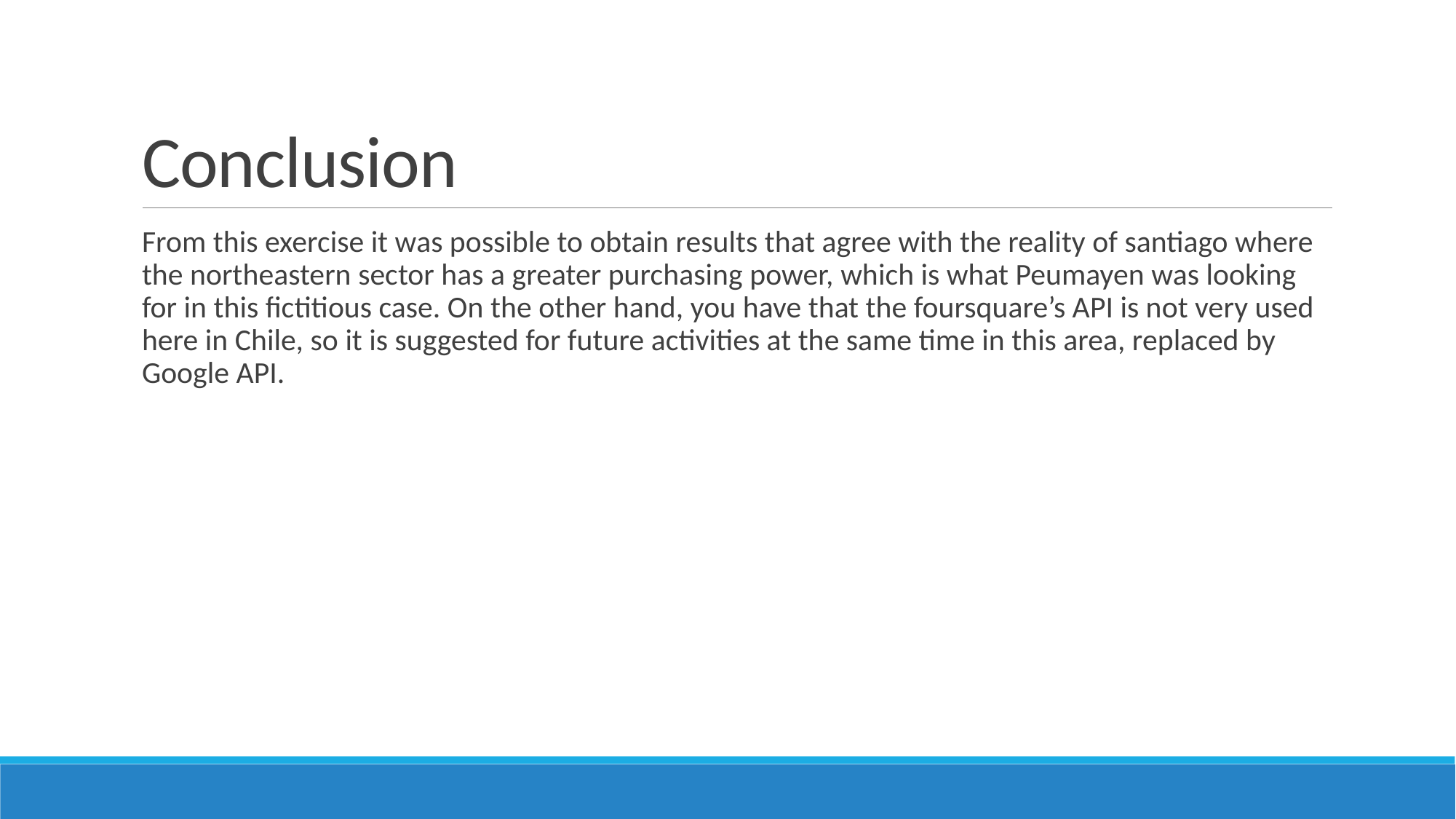

# Conclusion
From this exercise it was possible to obtain results that agree with the reality of santiago where the northeastern sector has a greater purchasing power, which is what Peumayen was looking for in this fictitious case. On the other hand, you have that the foursquare’s API is not very used here in Chile, so it is suggested for future activities at the same time in this area, replaced by Google API.